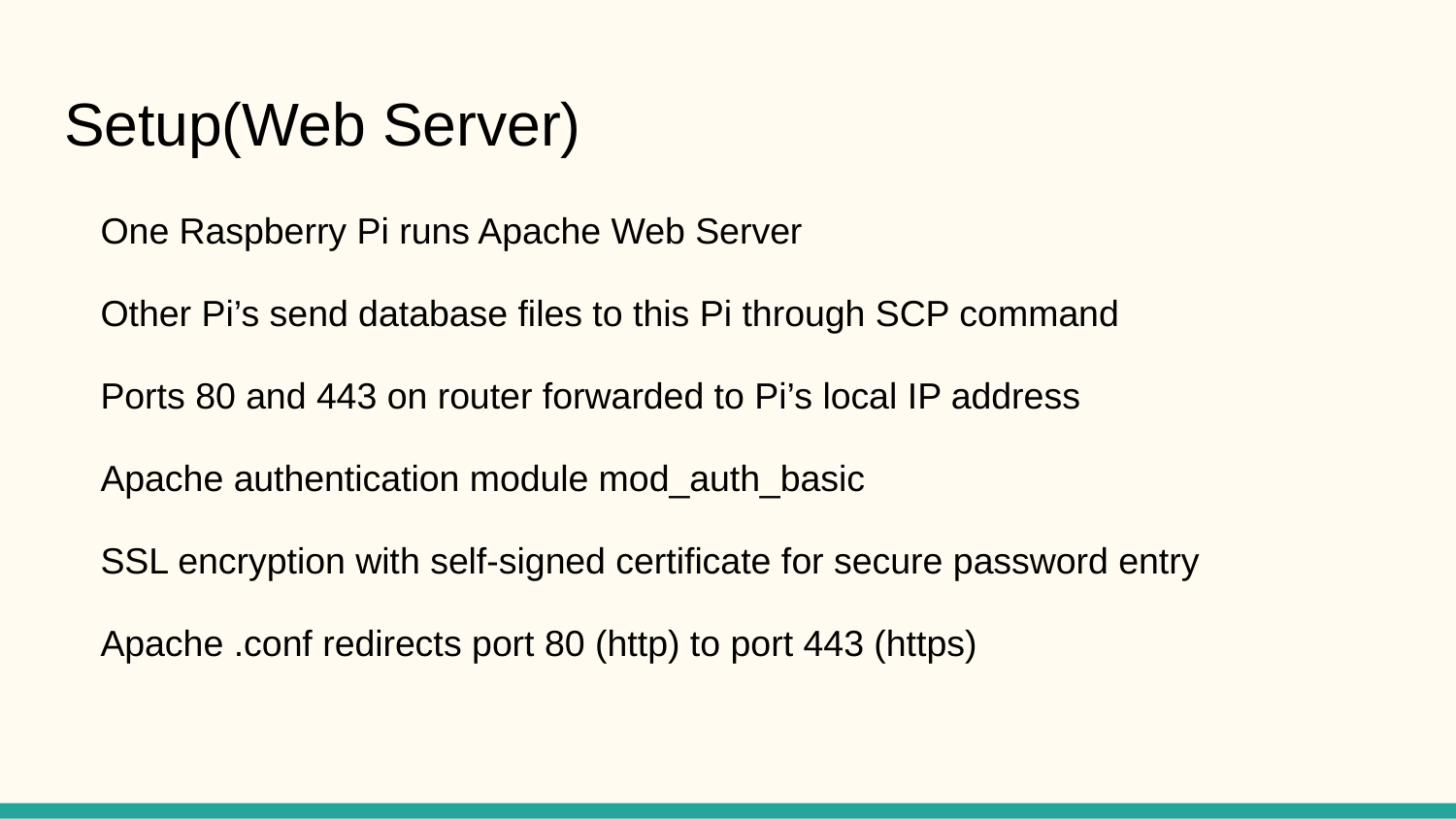

# Setup(Web Server)
One Raspberry Pi runs Apache Web Server
Other Pi’s send database files to this Pi through SCP command
Ports 80 and 443 on router forwarded to Pi’s local IP address
Apache authentication module mod_auth_basic
SSL encryption with self-signed certificate for secure password entry
Apache .conf redirects port 80 (http) to port 443 (https)